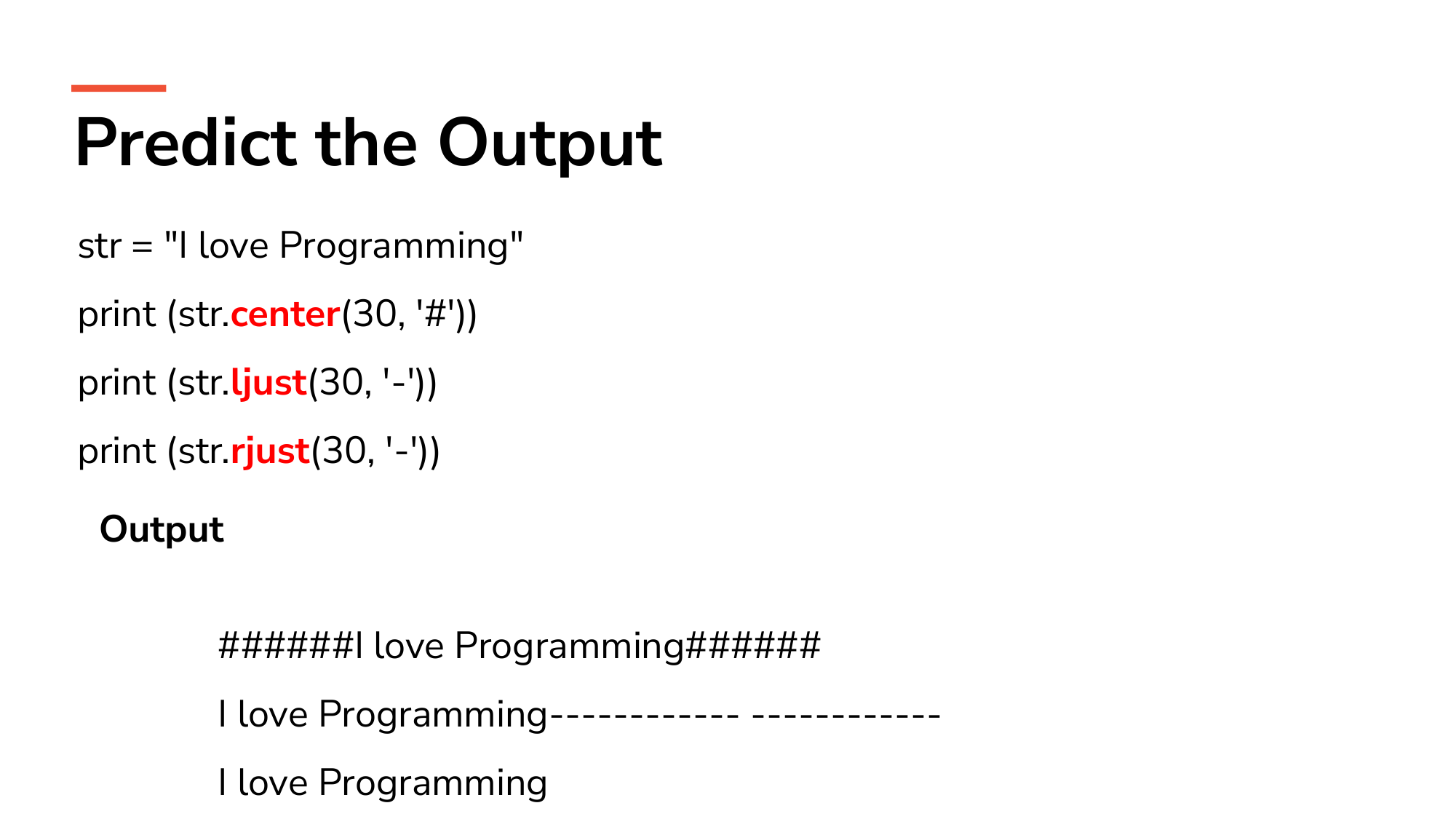

Predict the Output
str = "I love Programming"
print (str.center(30, '#'))
print (str.ljust(30, '-'))
print (str.rjust(30, '-'))
Output
######I love Programming######
I love Programming------------ ------------
I love Programming